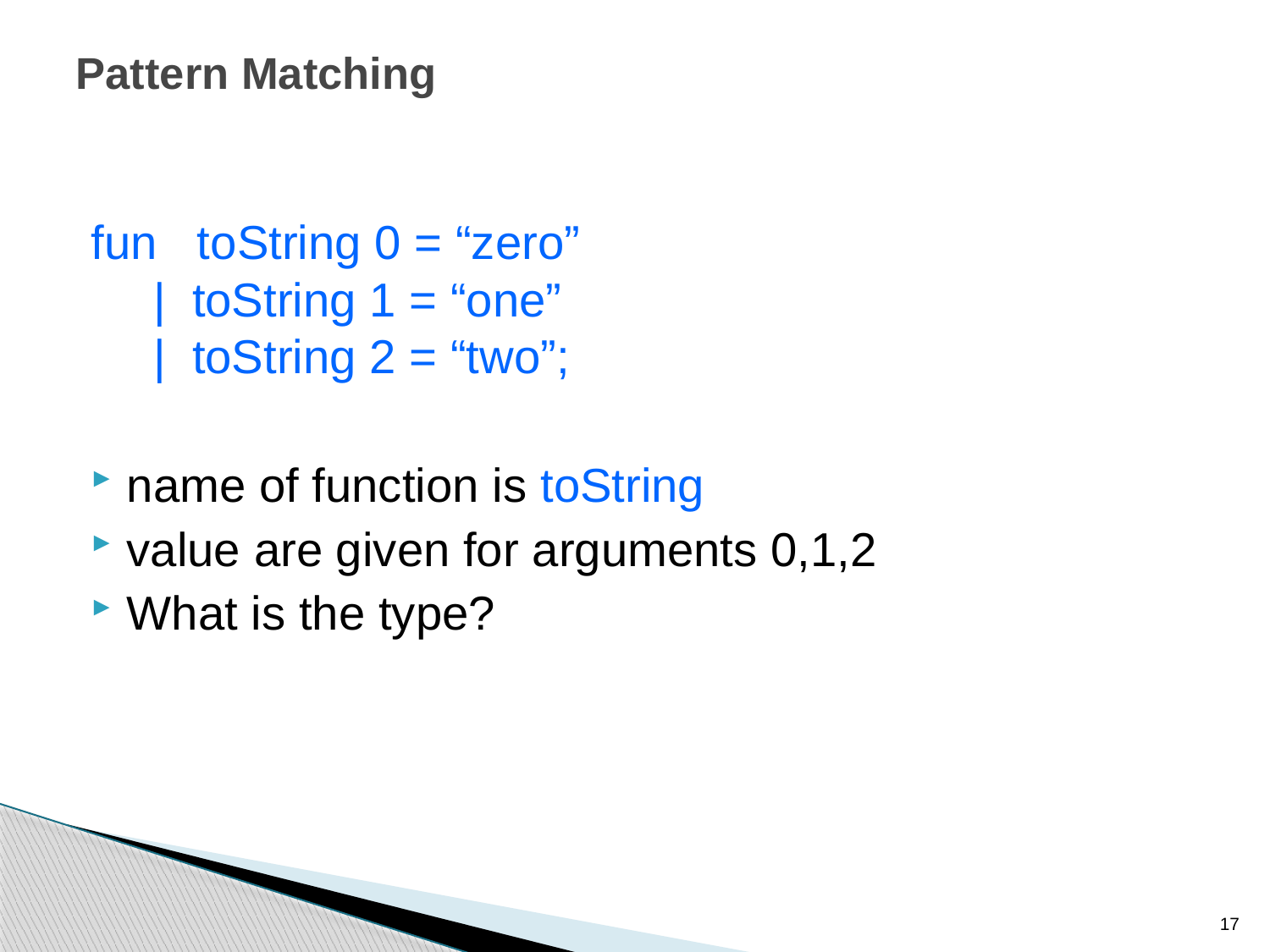

# Pattern Matching
fun   toString 0 = “zero”
  |  toString 1 = “one”
  |  toString 2 = “two”;

name of function is toString
value are given for arguments 0,1,2
What is the type?

17